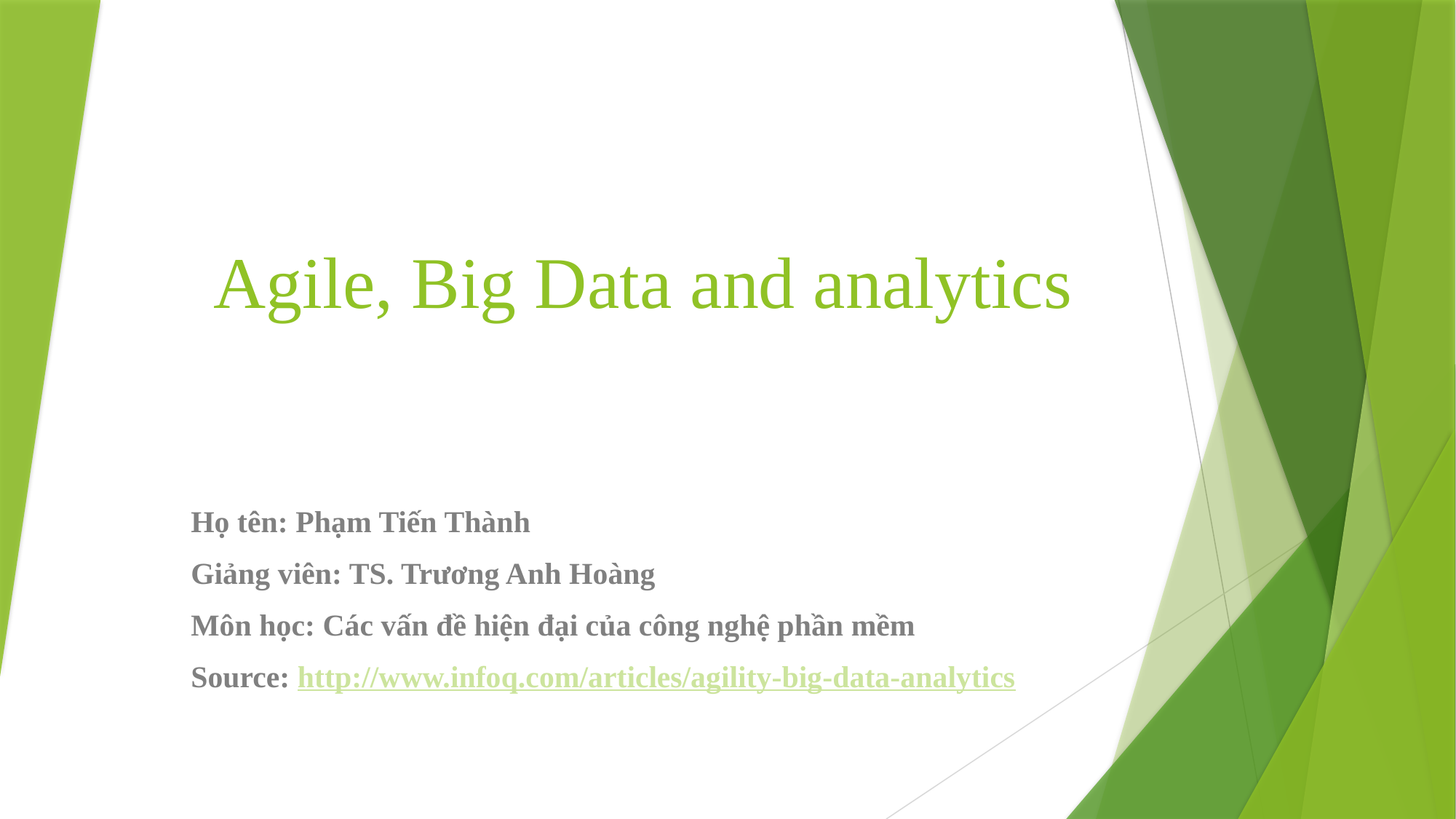

# Agile, Big Data and analytics
Họ tên: Phạm Tiến Thành
Giảng viên: TS. Trương Anh Hoàng
Môn học: Các vấn đề hiện đại của công nghệ phần mềm
Source: http://www.infoq.com/articles/agility-big-data-analytics